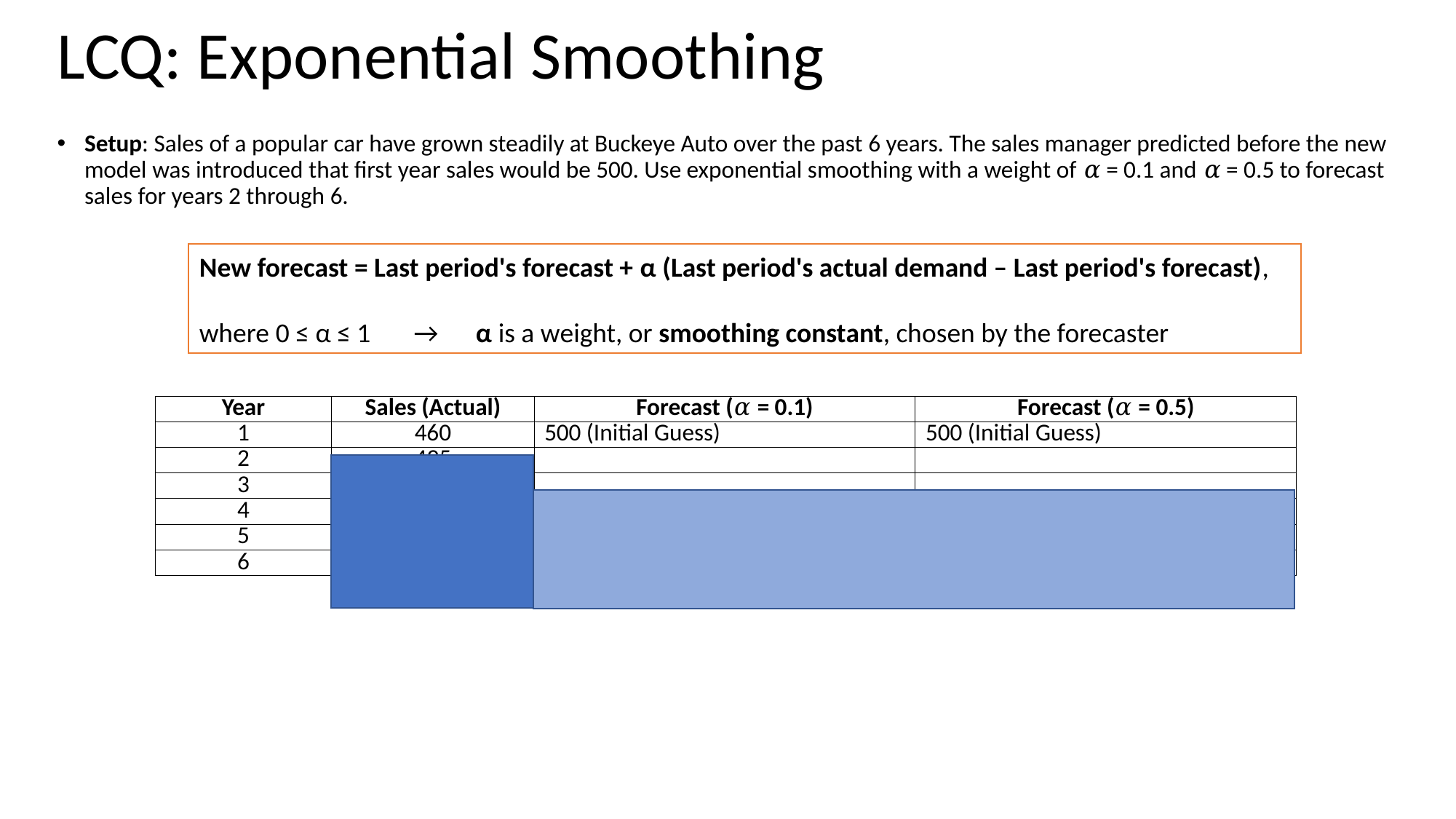

# LCQ: Exponential Smoothing
Setup: Sales of a popular car have grown steadily at Buckeye Auto over the past 6 years. The sales manager predicted before the new model was introduced that first year sales would be 500. Use exponential smoothing with a weight of 𝛼 = 0.1 and 𝛼 = 0.5 to forecast sales for years 2 through 6.

New forecast = Last period's forecast + α (Last period's actual demand – Last period's forecast),

where 0 ≤ α ≤ 1       →      α is a weight, or smoothing constant, chosen by the forecaster
| Year | Sales (Actual) | Forecast (𝛼 = 0.1) | Forecast (𝛼 = 0.5) |
| --- | --- | --- | --- |
| 1 | 460 | 500 (Initial Guess) | 500 (Initial Guess) |
| 2 | 495 |  |  |
| 3 | 518 |  |  |
| 4 | 563 |  |  |
| 5 | 584 |  |  |
| 6 | 600 |  |  |